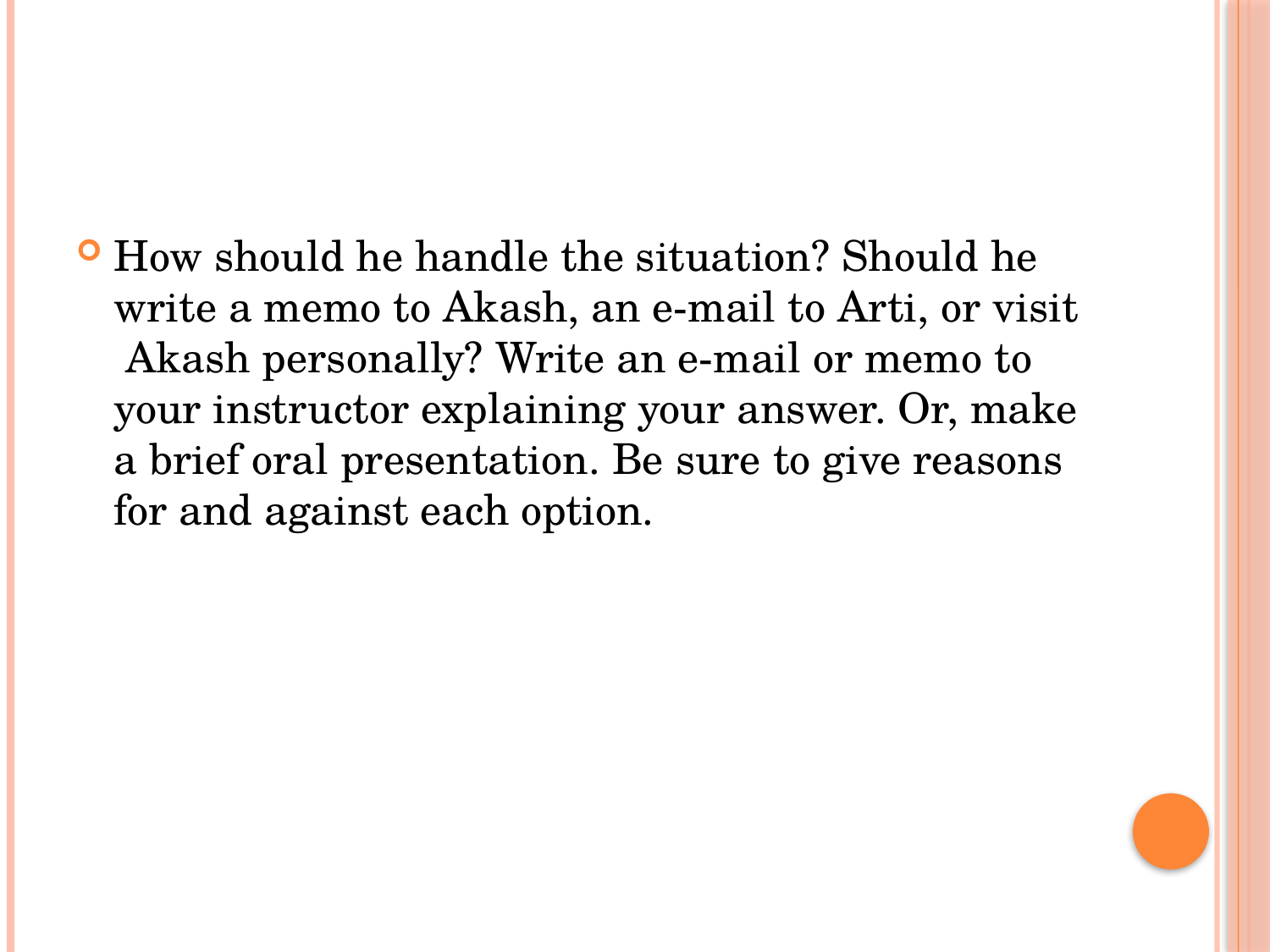

#
How should he handle the situation? Should he write a memo to Akash, an e-mail to Arti, or visit  Akash personally? Write an e-mail or memo to your instructor explaining your answer. Or, make a brief oral presentation. Be sure to give reasons for and against each option.